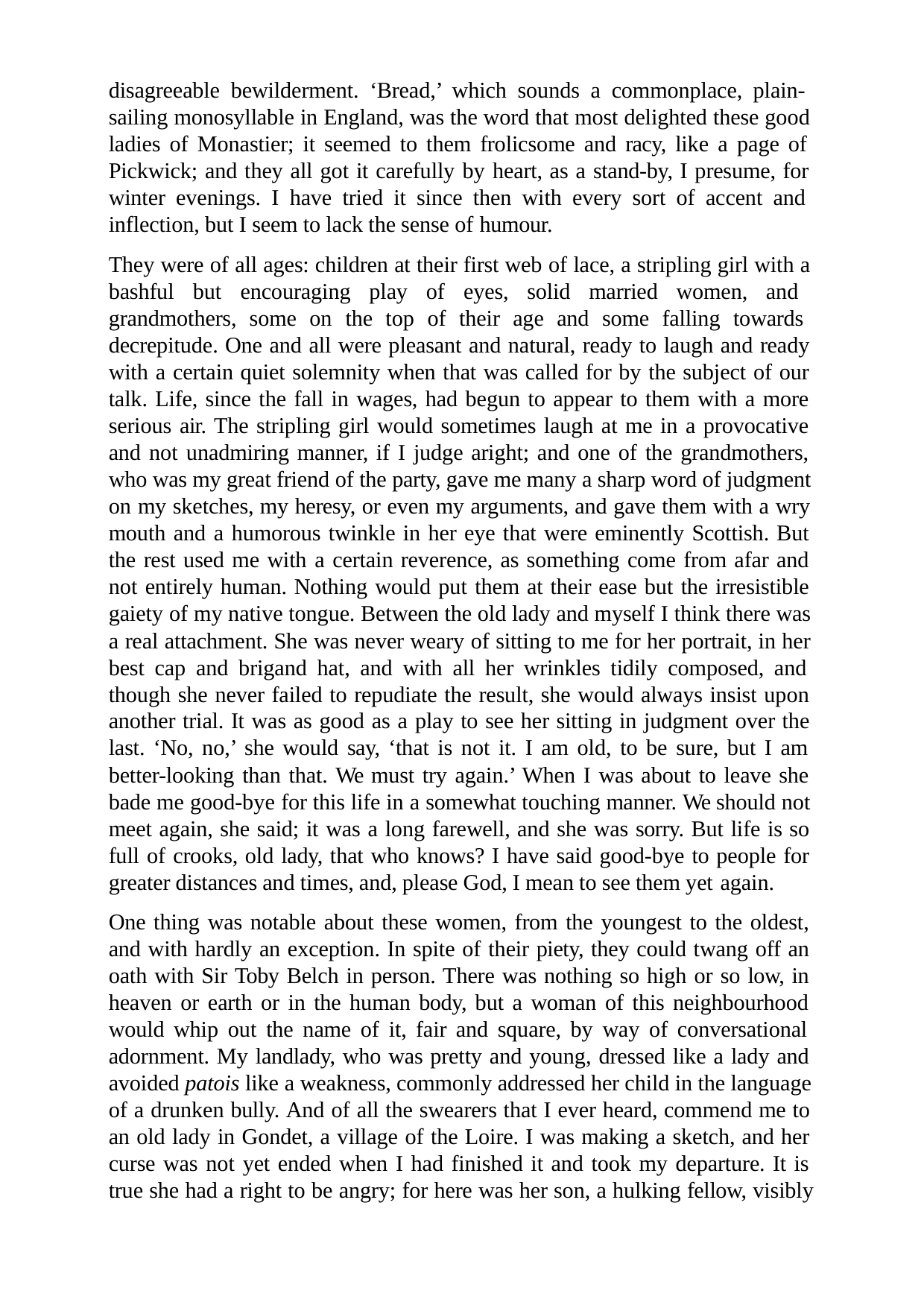

disagreeable bewilderment. ‘Bread,’ which sounds a commonplace, plain-  sailing monosyllable in England, was the word that most delighted these good  ladies of Monastier; it seemed to them frolicsome and racy, like a page of  Pickwick; and they all got it carefully by heart, as a stand-by, I presume, for  winter evenings. I have tried it since then with every sort of accent and  inflection, but I seem to lack the sense of humour.
They were of all ages: children at their first web of lace, a stripling girl with a  bashful but encouraging play of eyes, solid married women, and  grandmothers, some on the top of their age and some falling towards  decrepitude. One and all were pleasant and natural, ready to laugh and ready  with a certain quiet solemnity when that was called for by the subject of our  talk. Life, since the fall in wages, had begun to appear to them with a more  serious air. The stripling girl would sometimes laugh at me in a provocative  and not unadmiring manner, if I judge aright; and one of the grandmothers,  who was my great friend of the party, gave me many a sharp word of judgment  on my sketches, my heresy, or even my arguments, and gave them with a wry  mouth and a humorous twinkle in her eye that were eminently Scottish. But  the rest used me with a certain reverence, as something come from afar and  not entirely human. Nothing would put them at their ease but the irresistible  gaiety of my native tongue. Between the old lady and myself I think there was  a real attachment. She was never weary of sitting to me for her portrait, in her  best cap and brigand hat, and with all her wrinkles tidily composed, and  though she never failed to repudiate the result, she would always insist upon  another trial. It was as good as a play to see her sitting in judgment over the  last. ‘No, no,’ she would say, ‘that is not it. I am old, to be sure, but I am  better-looking than that. We must try again.’ When I was about to leave she  bade me good-bye for this life in a somewhat touching manner. We should not  meet again, she said; it was a long farewell, and she was sorry. But life is so  full of crooks, old lady, that who knows? I have said good-bye to people for  greater distances and times, and, please God, I mean to see them yet again.
One thing was notable about these women, from the youngest to the oldest,  and with hardly an exception. In spite of their piety, they could twang off an  oath with Sir Toby Belch in person. There was nothing so high or so low, in  heaven or earth or in the human body, but a woman of this neighbourhood  would whip out the name of it, fair and square, by way of conversational  adornment. My landlady, who was pretty and young, dressed like a lady and  avoided patois like a weakness, commonly addressed her child in the language  of a drunken bully. And of all the swearers that I ever heard, commend me to  an old lady in Gondet, a village of the Loire. I was making a sketch, and her  curse was not yet ended when I had finished it and took my departure. It is  true she had a right to be angry; for here was her son, a hulking fellow, visibly